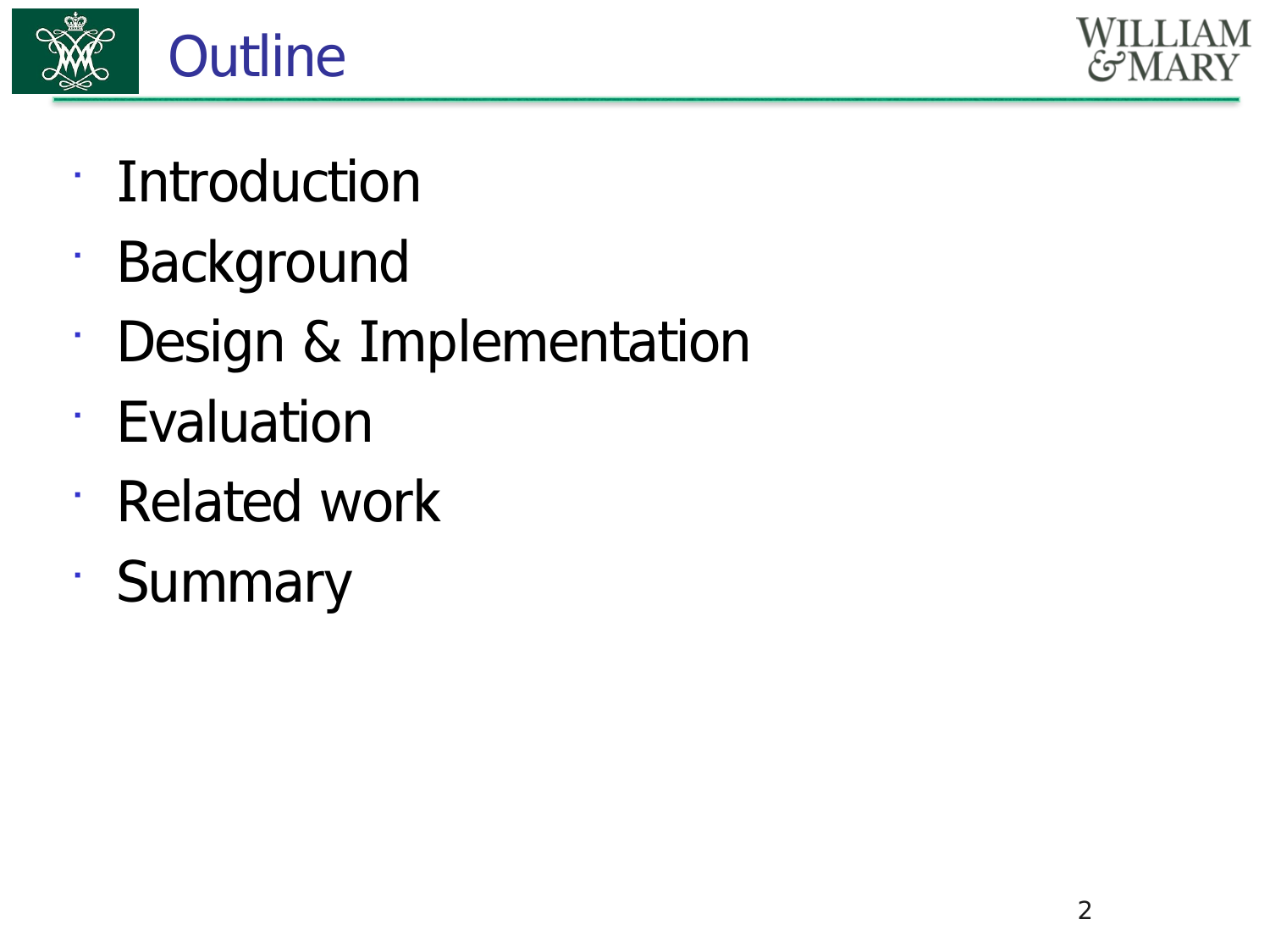

# Outline
Introduction
Background
Design & Implementation
Evaluation
Related work
Summary

2